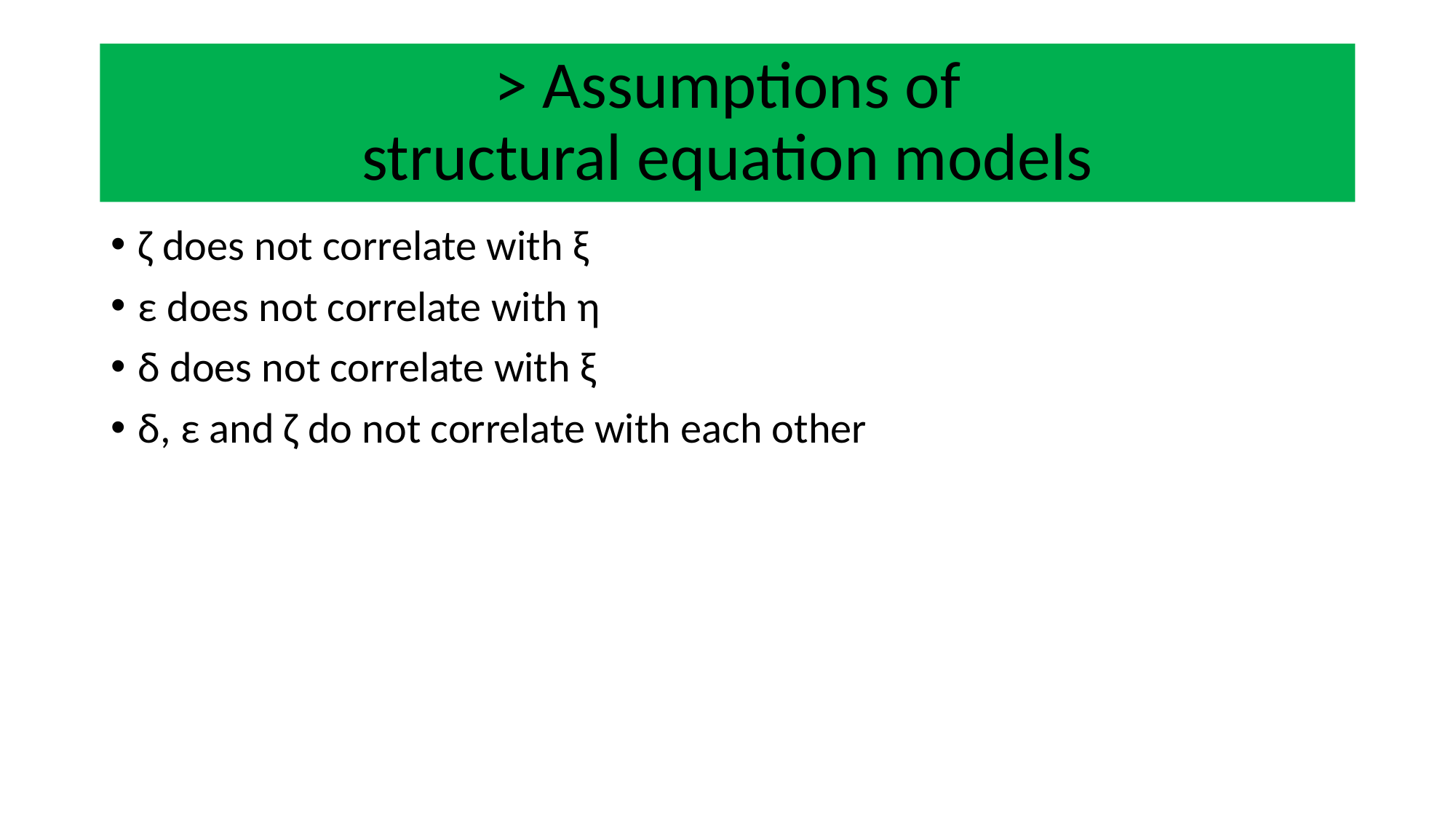

> Assumptions of
structural equation models
ζ does not correlate with ξ
ε does not correlate with η
δ does not correlate with ξ
δ, ε and ζ do not correlate with each other